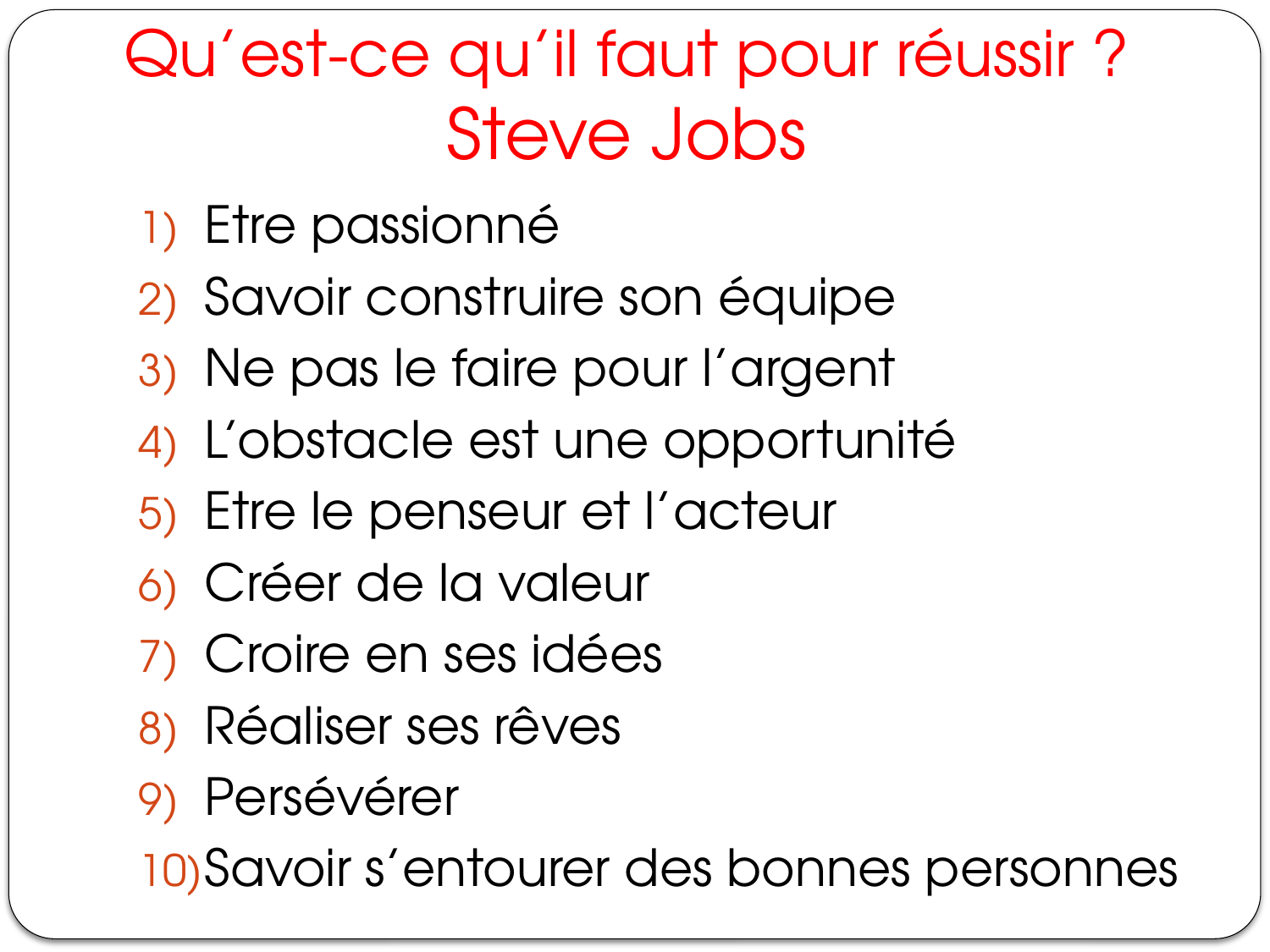

# Qu’est-ce qu’il faut pour réussir ? Steve Jobs
Etre passionné
Savoir construire son équipe
Ne pas le faire pour l’argent
L’obstacle est une opportunité
Etre le penseur et l’acteur
Créer de la valeur
Croire en ses idées
Réaliser ses rêves
Persévérer
Savoir s’entourer des bonnes personnes